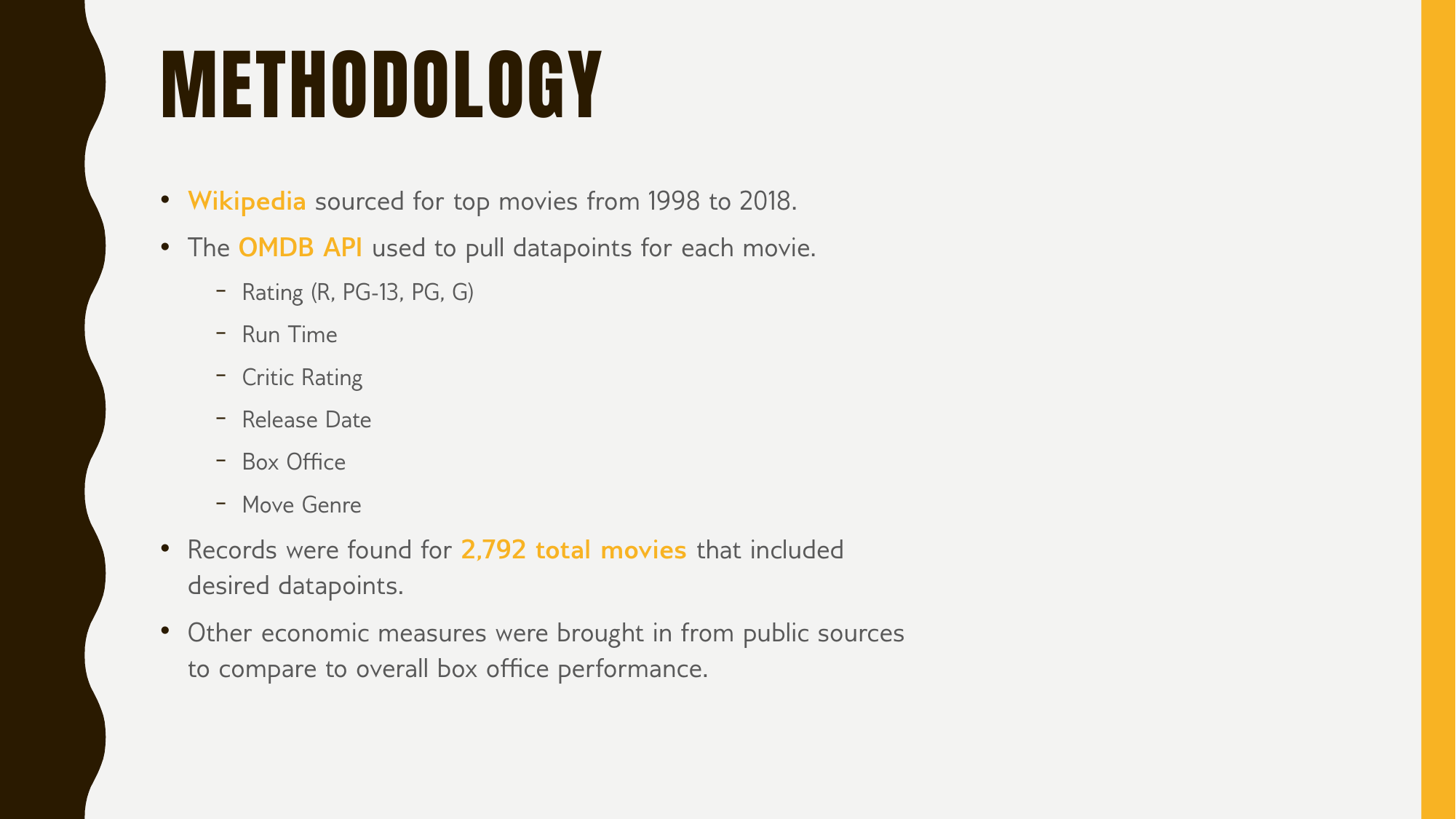

# Methodology
Wikipedia sourced for top movies from 1998 to 2018.
The OMDB API used to pull datapoints for each movie.
Rating (R, PG-13, PG, G)
Run Time
Critic Rating
Release Date
Box Office
Move Genre
Records were found for 2,792 total movies that included desired datapoints.
Other economic measures were brought in from public sources to compare to overall box office performance.